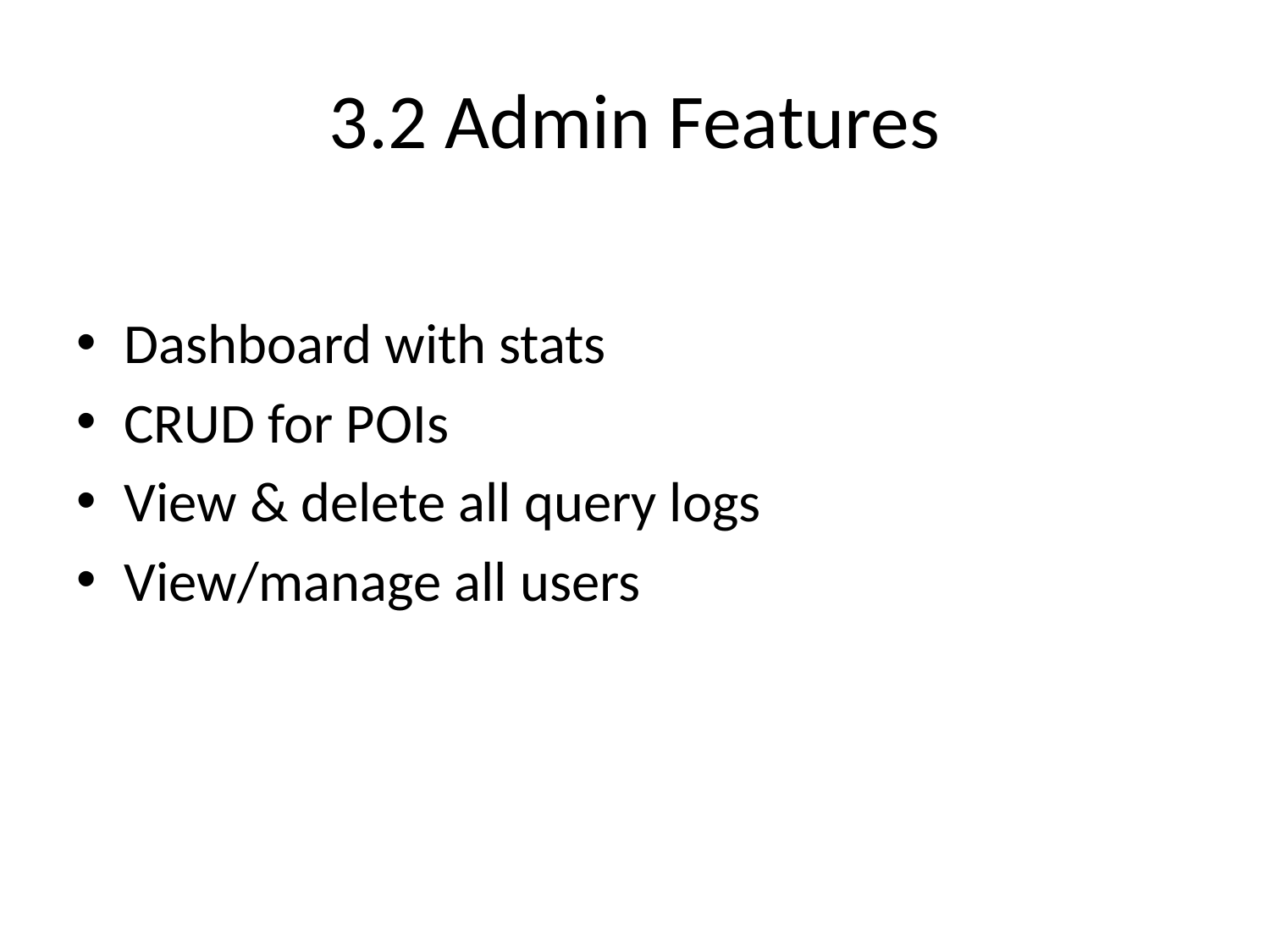

# 3.2 Admin Features

Dashboard with stats
CRUD for POIs
View & delete all query logs
View/manage all users